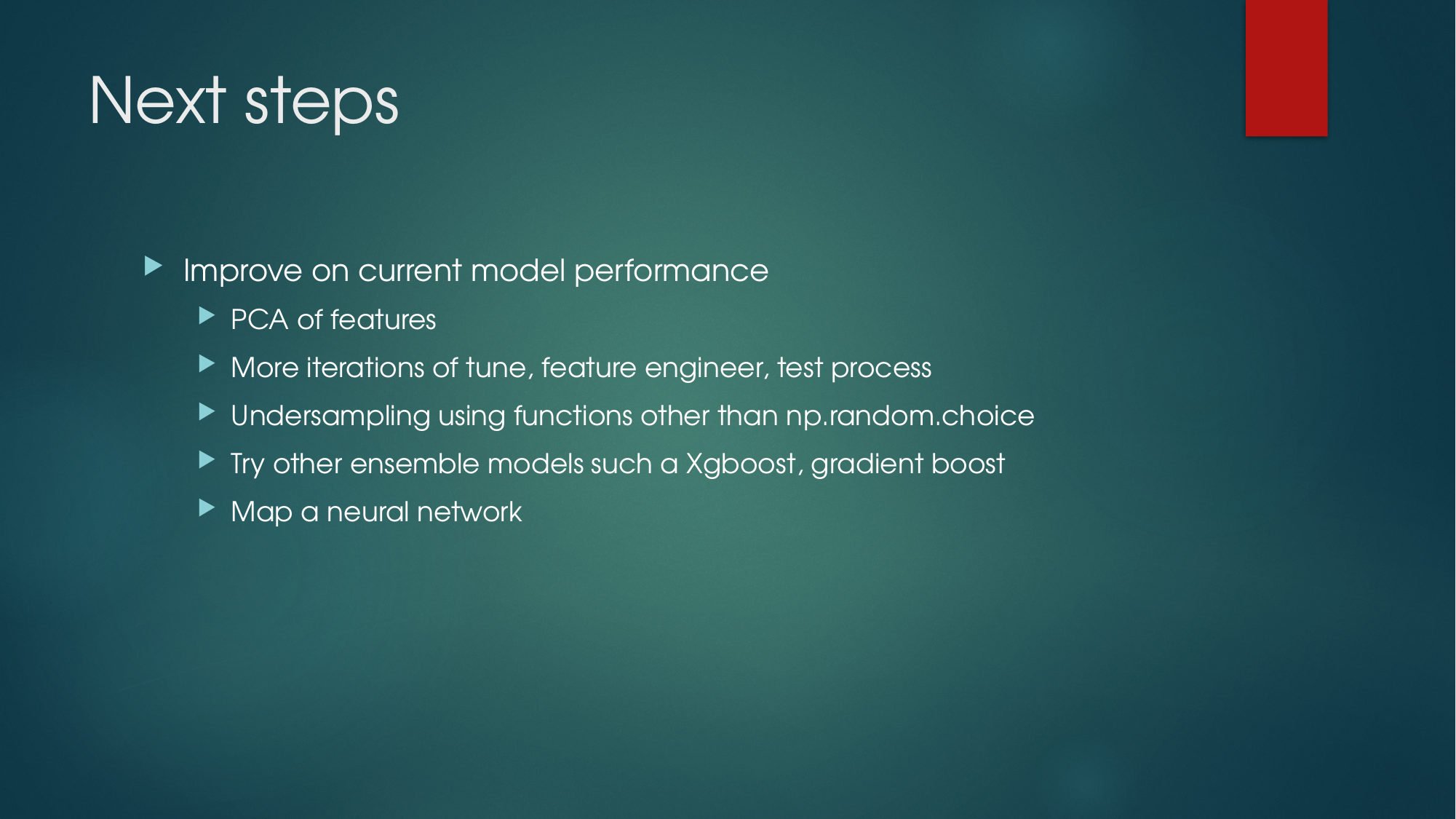

# Next steps
Improve on current model performance
PCA of features
More iterations of tune, feature engineer, test process
Undersampling using functions other than np.random.choice
Try other ensemble models such a Xgboost, gradient boost
Map a neural network